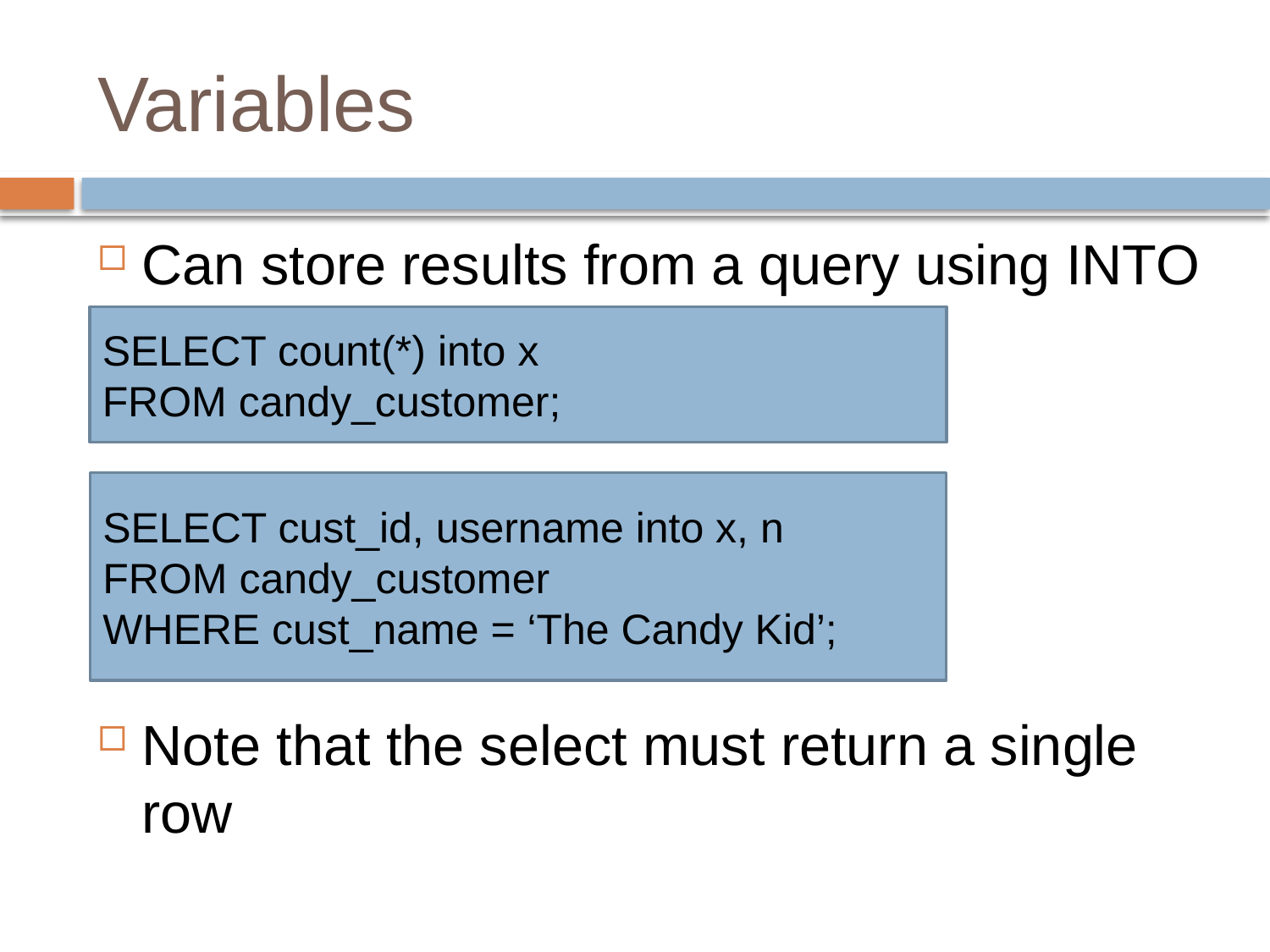

# Variables
Can store results from a query using INTO

Note that the select must return a single row

SELECT count(*) into x
FROM candy_customer;
SELECT cust_id, username into x, n
FROM candy_customer
WHERE cust_name = ‘The Candy Kid’;